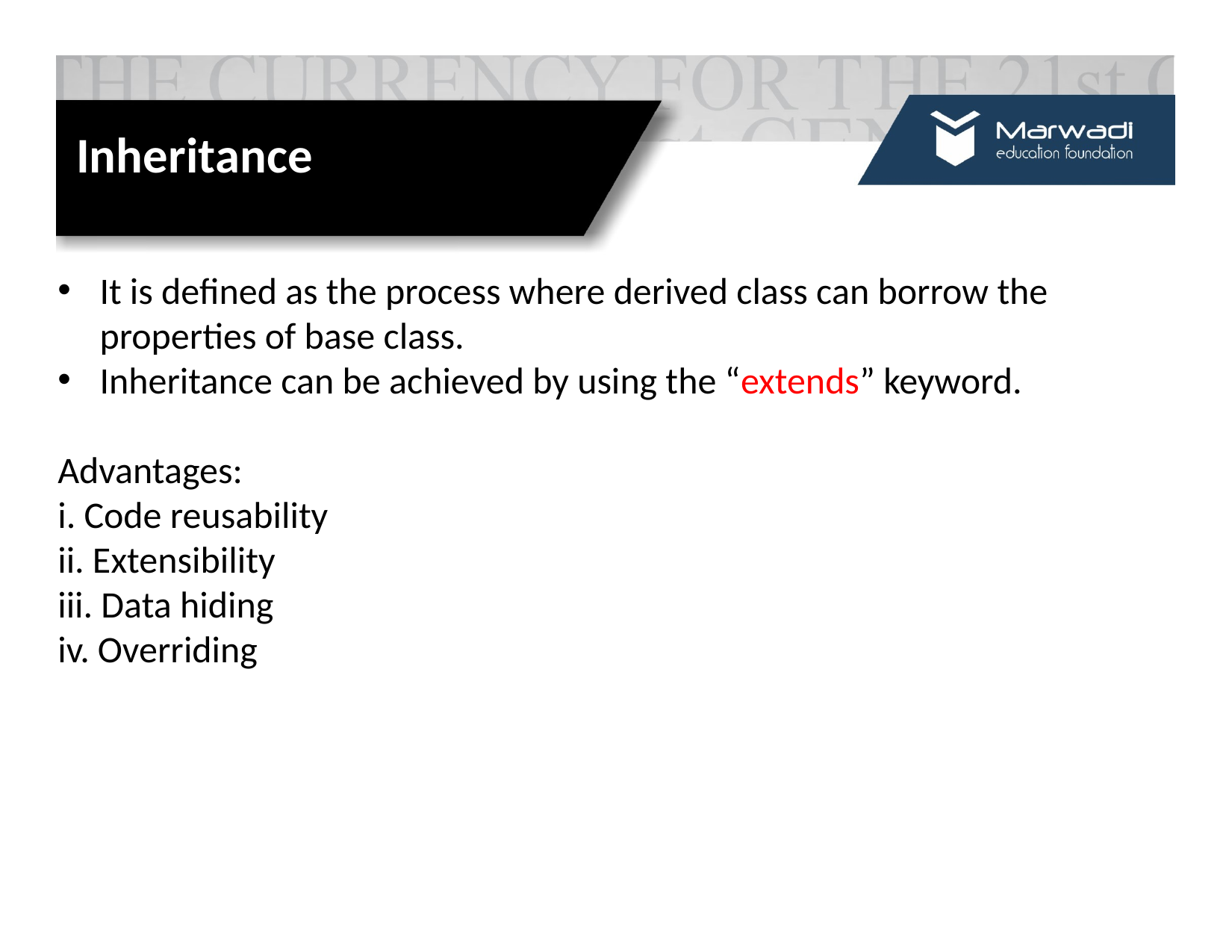

# Inheritance
It is defined as the process where derived class can borrow the properties of base class.
Inheritance can be achieved by using the “extends” keyword.

Advantages:
i. Code reusability
ii. Extensibility
iii. Data hiding
iv. Overriding